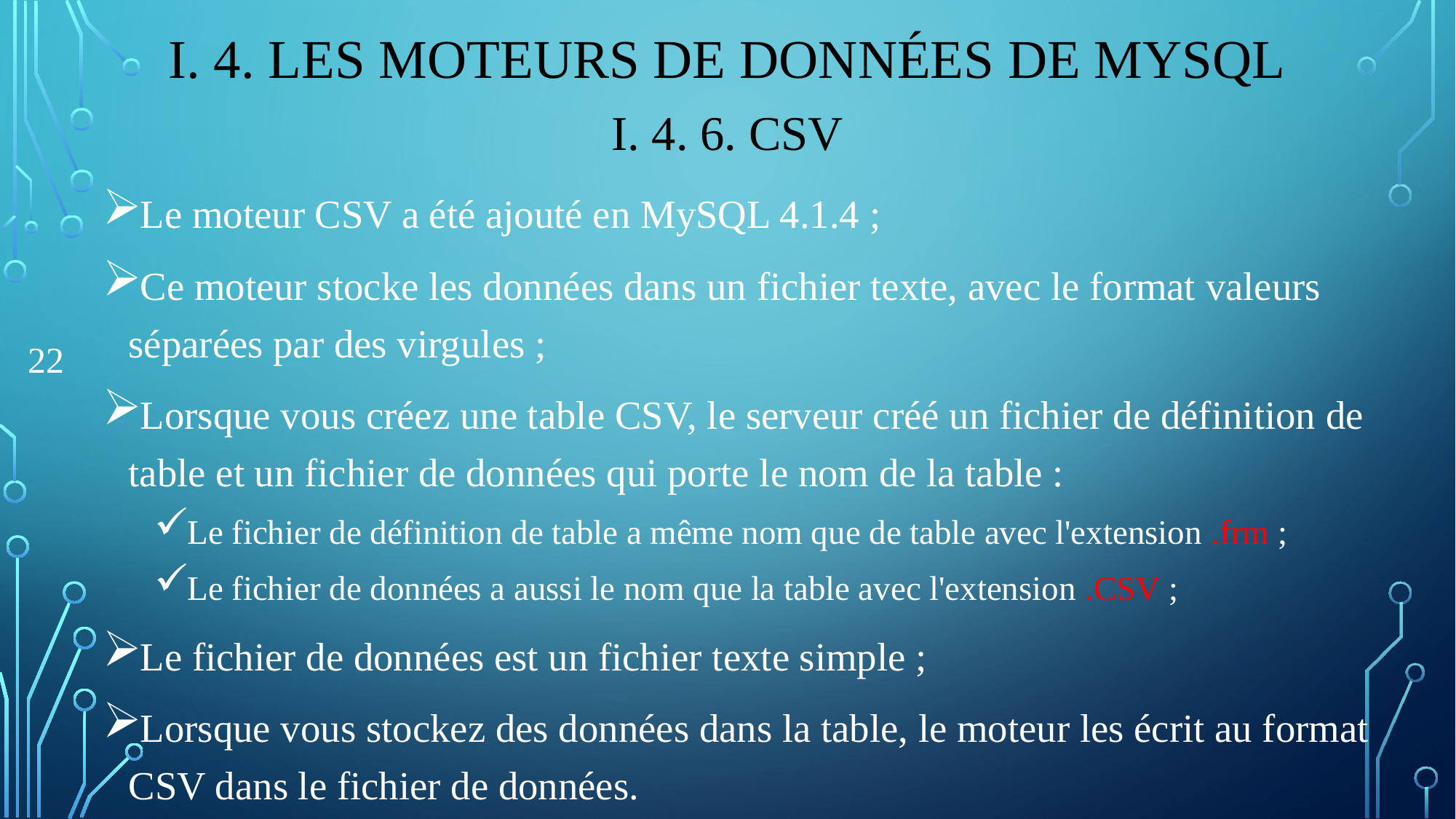

# I. 4. LES Moteurs de données de MySQL
I. 4. 6. CSV
Le moteur CSV a été ajouté en MySQL 4.1.4 ;
Ce moteur stocke les données dans un fichier texte, avec le format valeurs séparées par des virgules ;
Lorsque vous créez une table CSV, le serveur créé un fichier de définition de table et un fichier de données qui porte le nom de la table :
Le fichier de définition de table a même nom que de table avec l'extension .frm ;
Le fichier de données a aussi le nom que la table avec l'extension .CSV ;
Le fichier de données est un fichier texte simple ;
Lorsque vous stockez des données dans la table, le moteur les écrit au format CSV dans le fichier de données.
22